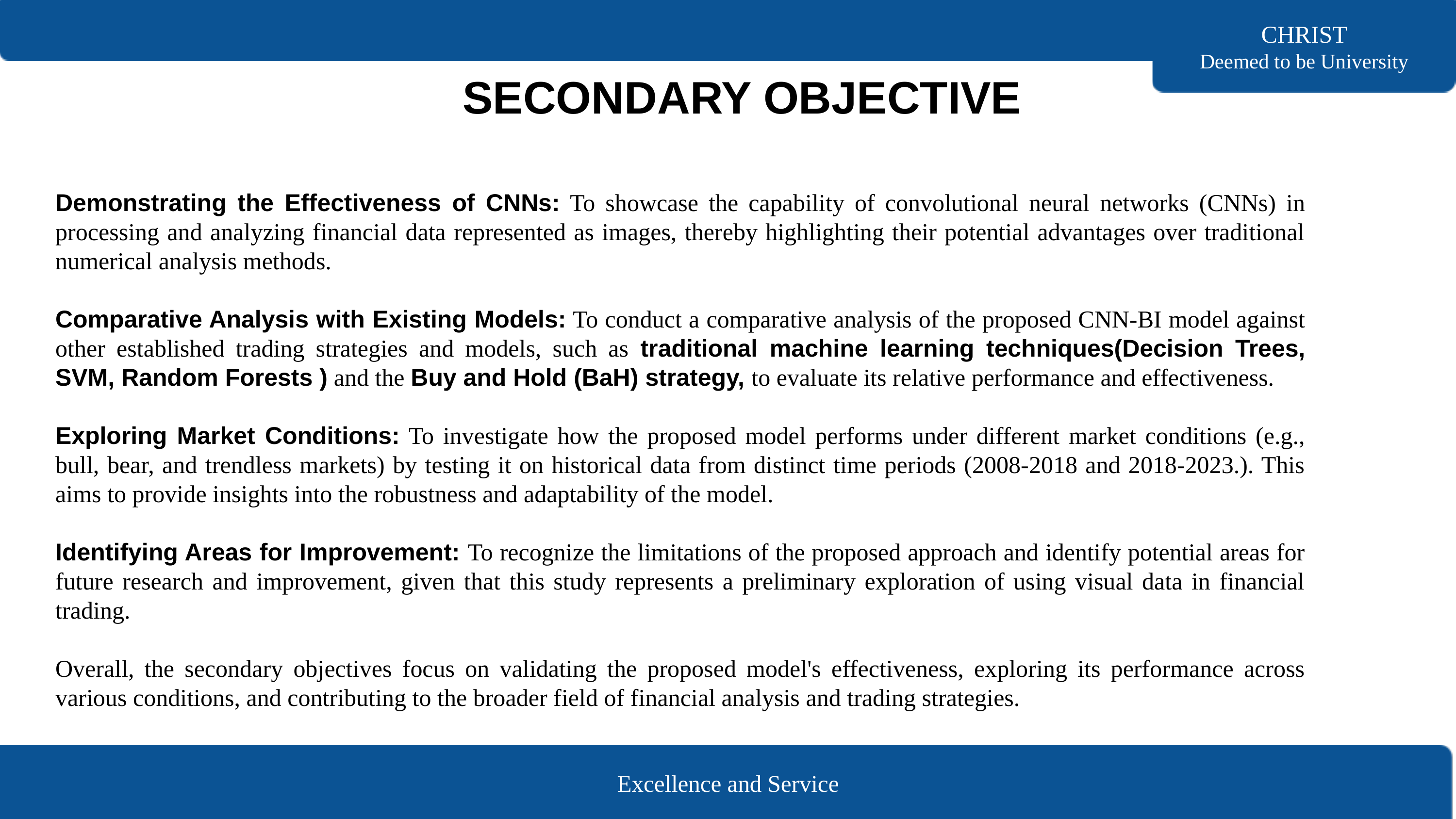

CHRIST
Deemed to be University
SECONDARY OBJECTIVE

Demonstrating the Effectiveness of CNNs: To showcase the capability of convolutional neural networks (CNNs) in processing and analyzing financial data represented as images, thereby highlighting their potential advantages over traditional numerical analysis methods.

Comparative Analysis with Existing Models: To conduct a comparative analysis of the proposed CNN-BI model against other established trading strategies and models, such as traditional machine learning techniques(Decision Trees, SVM, Random Forests ) and the Buy and Hold (BaH) strategy, to evaluate its relative performance and effectiveness.

Exploring Market Conditions: To investigate how the proposed model performs under different market conditions (e.g., bull, bear, and trendless markets) by testing it on historical data from distinct time periods (2008-2018 and 2018-2023.). This aims to provide insights into the robustness and adaptability of the model.

Identifying Areas for Improvement: To recognize the limitations of the proposed approach and identify potential areas for future research and improvement, given that this study represents a preliminary exploration of using visual data in financial trading.

Overall, the secondary objectives focus on validating the proposed model's effectiveness, exploring its performance across various conditions, and contributing to the broader field of financial analysis and trading strategies.

Excellence and Service